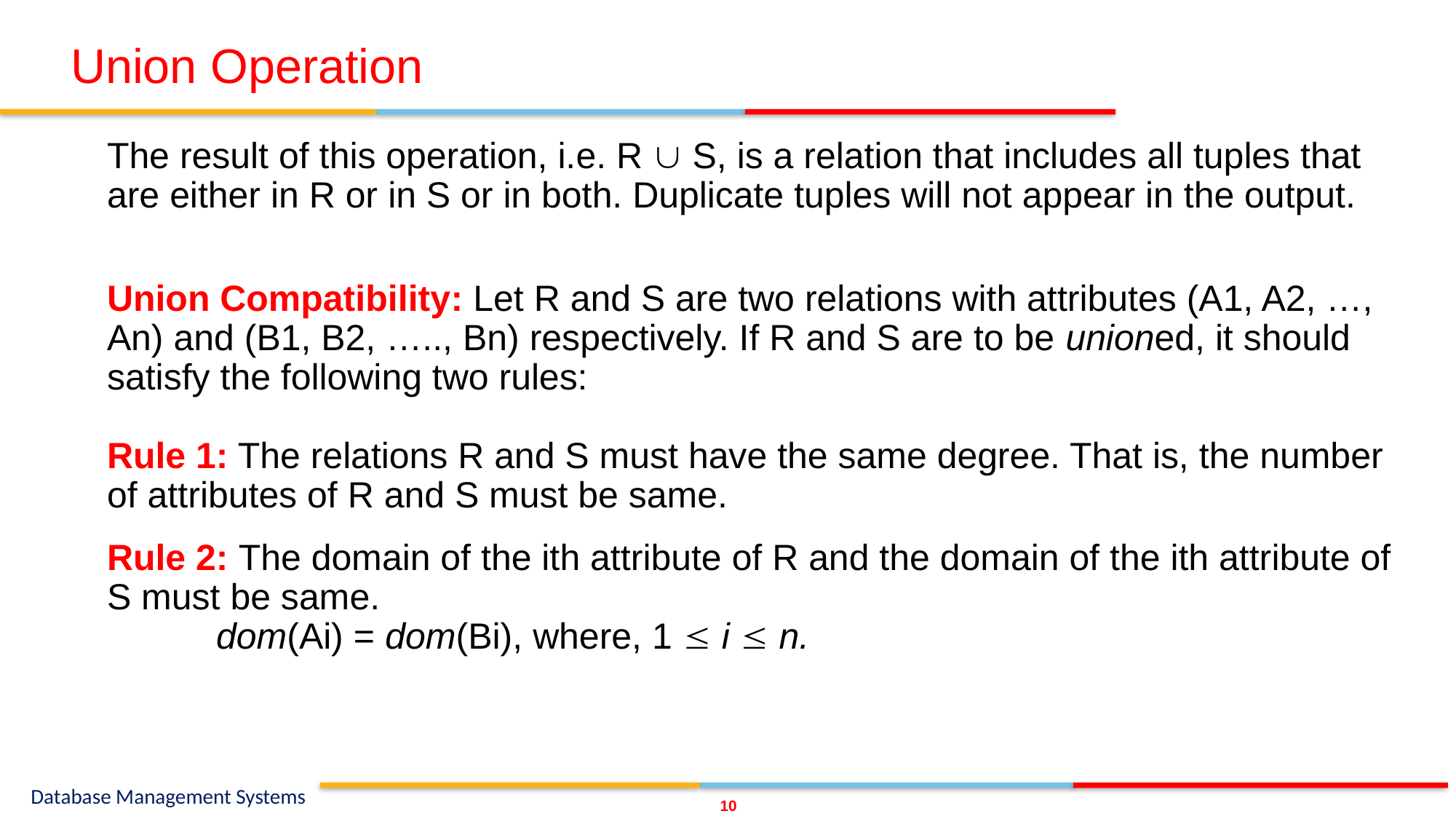

# Union Operation
The result of this operation, i.e. R ∪ S, is a relation that includes all tuples that are either in R or in S or in both. Duplicate tuples will not appear in the output.

Union Compatibility: Let R and S are two relations with attributes (A1, A2, …, An) and (B1, B2, ….., Bn) respectively. If R and S are to be unioned, it should satisfy the following two rules:

Rule 1: The relations R and S must have the same degree. That is, the number of attributes of R and S must be same.

Rule 2: The domain of the ith attribute of R and the domain of the ith attribute of S must be same.
	dom(Ai) = dom(Bi), where, 1 ≤ i ≤ n.